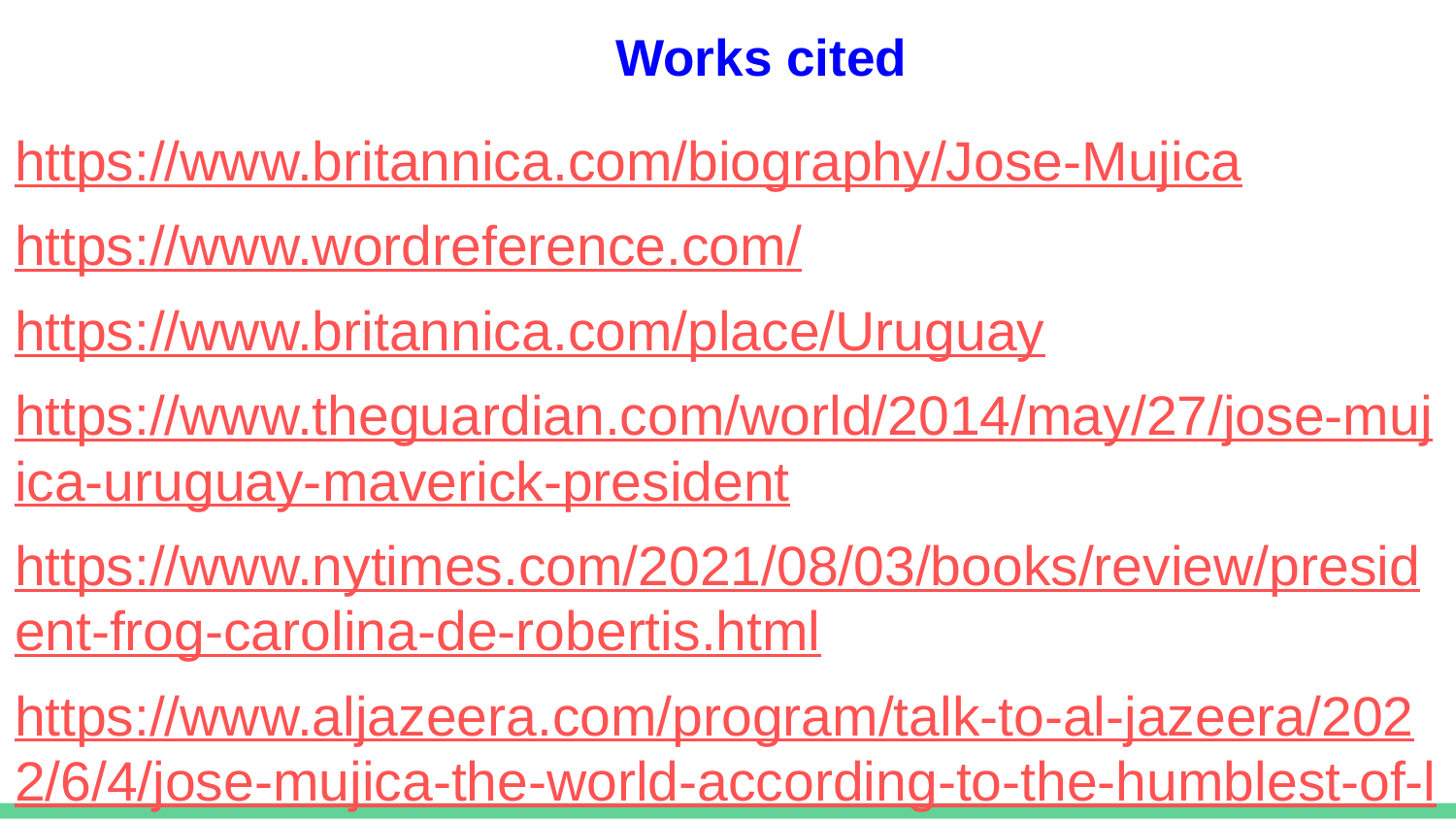

# Works cited
https://www.britannica.com/biography/Jose-Mujica
https://www.wordreference.com/
https://www.britannica.com/place/Uruguay
https://www.theguardian.com/world/2014/may/27/jose-mujica-uruguay-maverick-president
https://www.nytimes.com/2021/08/03/books/review/president-frog-carolina-de-robertis.html
https://www.aljazeera.com/program/talk-to-al-jazeera/2022/6/4/jose-mujica-the-world-according-to-the-humblest-of-leaders
https://youtu.be/cCEgcd7G9Bg
https://elevatesociety.com/jose-mujica/